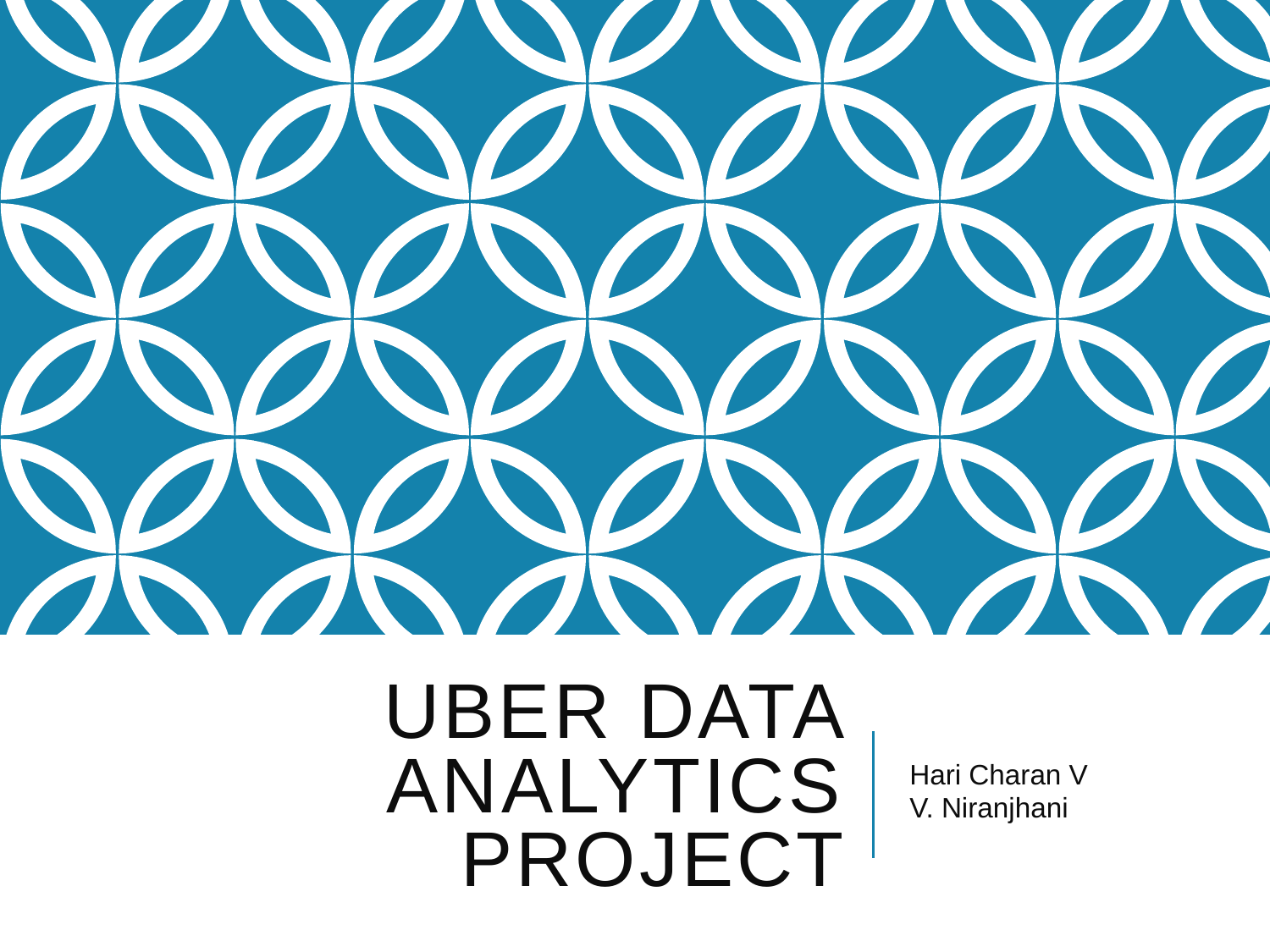

# Uber Data Analytics Project
Hari Charan V
V. Niranjhani